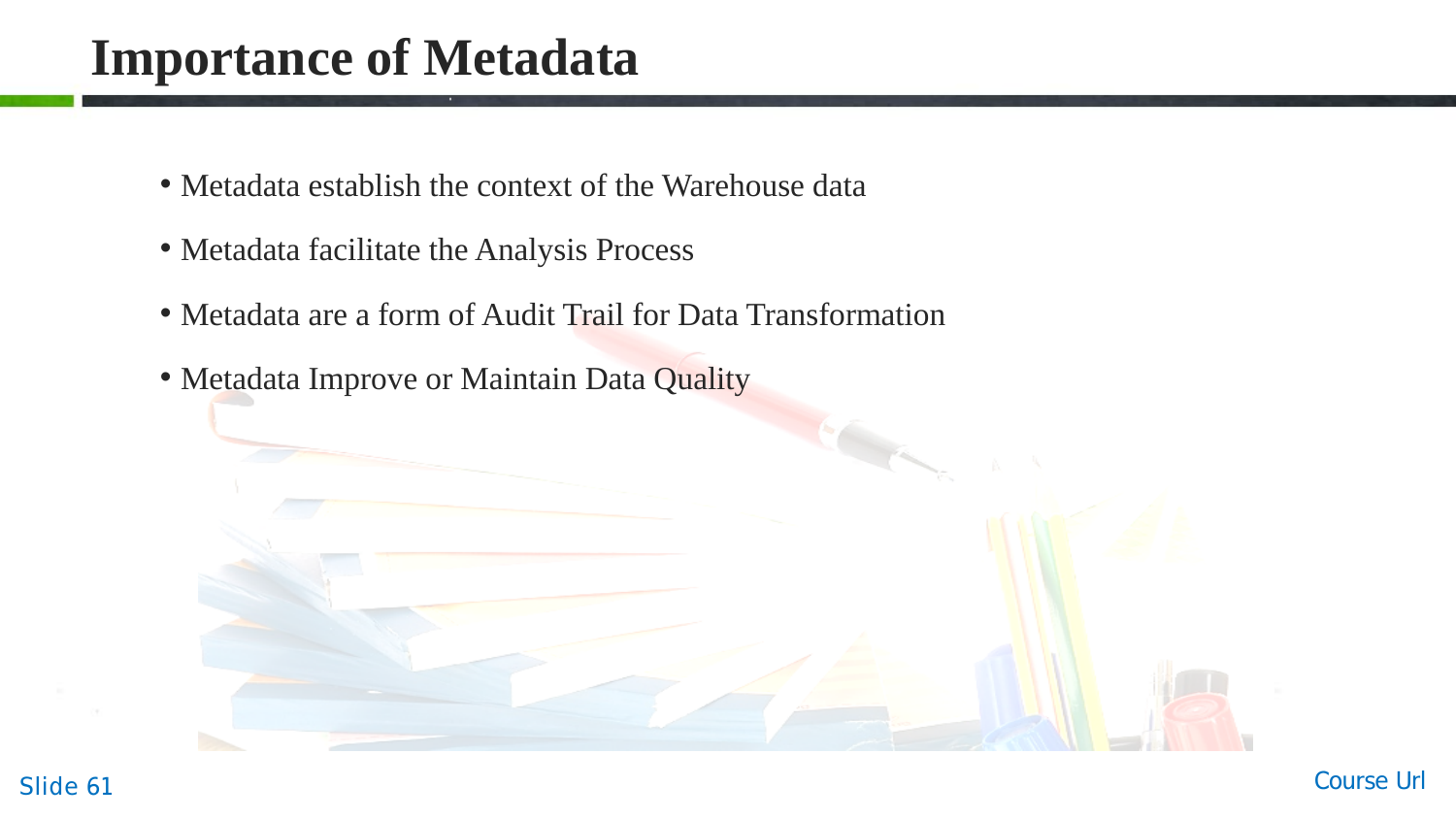

# Importance of Metadata

Metadata establish the context of the Warehouse data
Metadata facilitate the Analysis Process
Metadata are a form of Audit Trail for Data Transformation
Metadata Improve or Maintain Data Quality